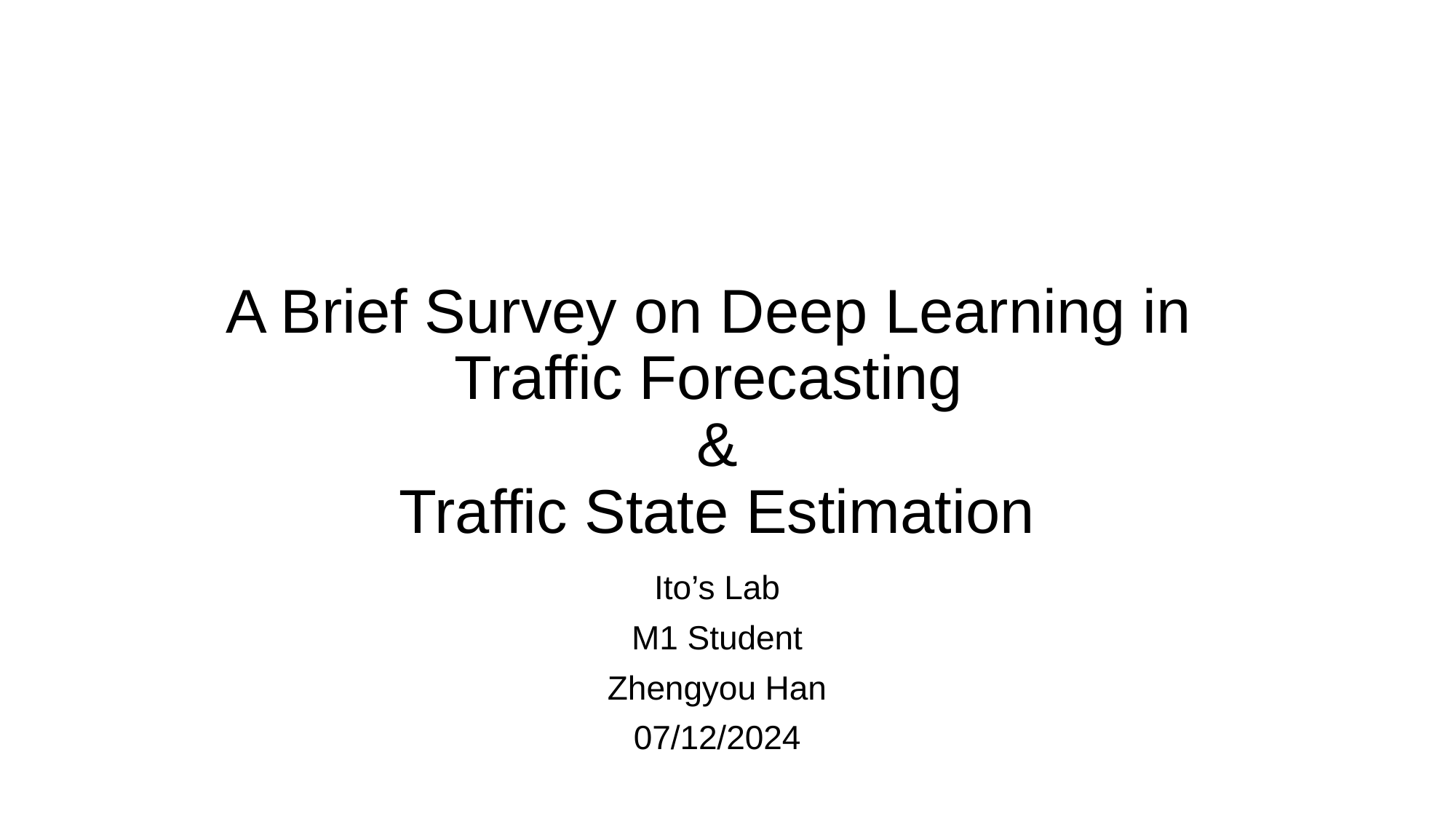

# A Brief Survey on Deep Learning in Traffic Forecasting & Traffic State Estimation
Ito’s Lab
M1 Student
Zhengyou Han
07/12/2024